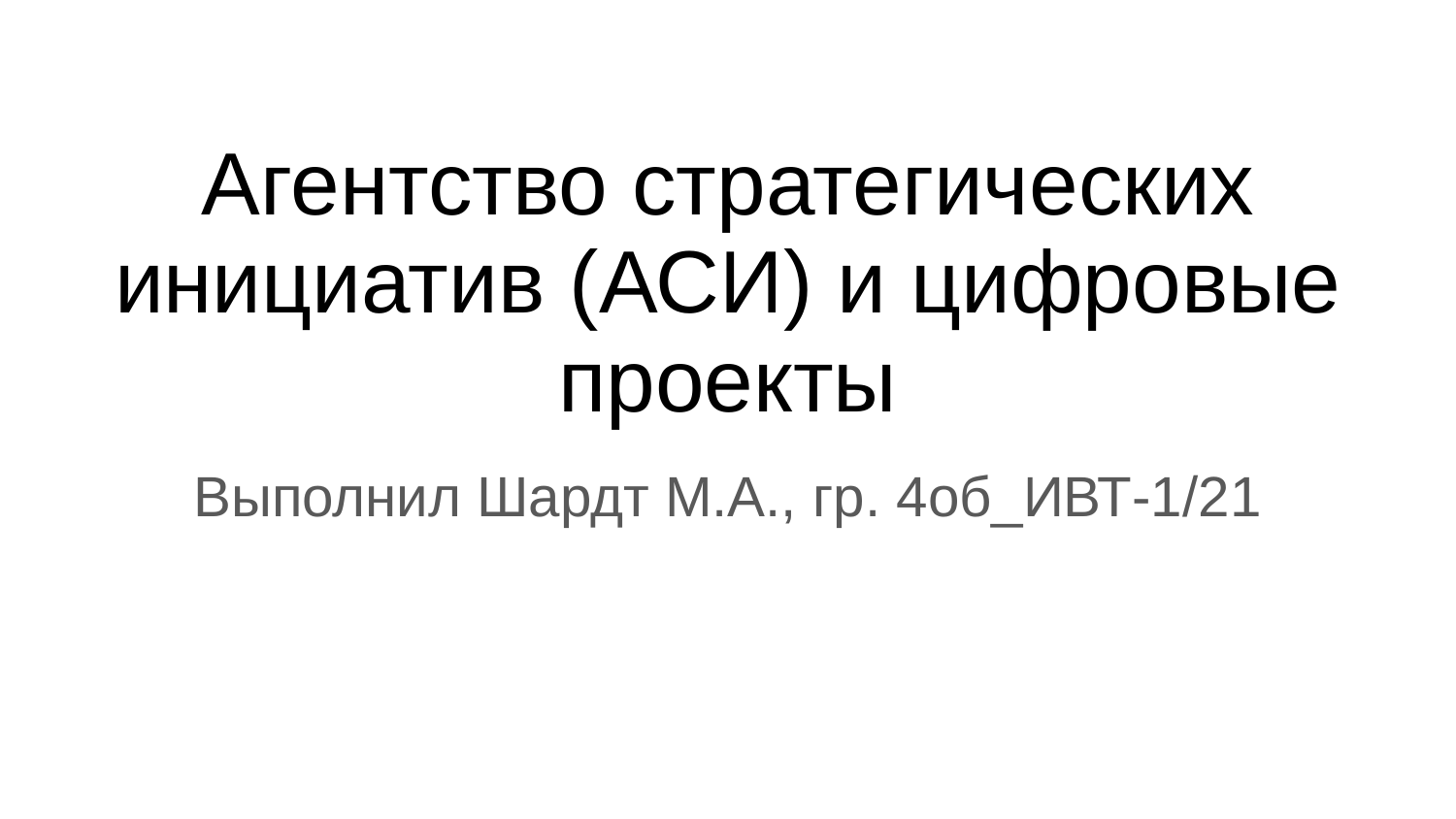

# Агентство стратегических инициатив (АСИ) и цифровые проекты
Выполнил Шардт М.А., гр. 4об_ИВТ-1/21